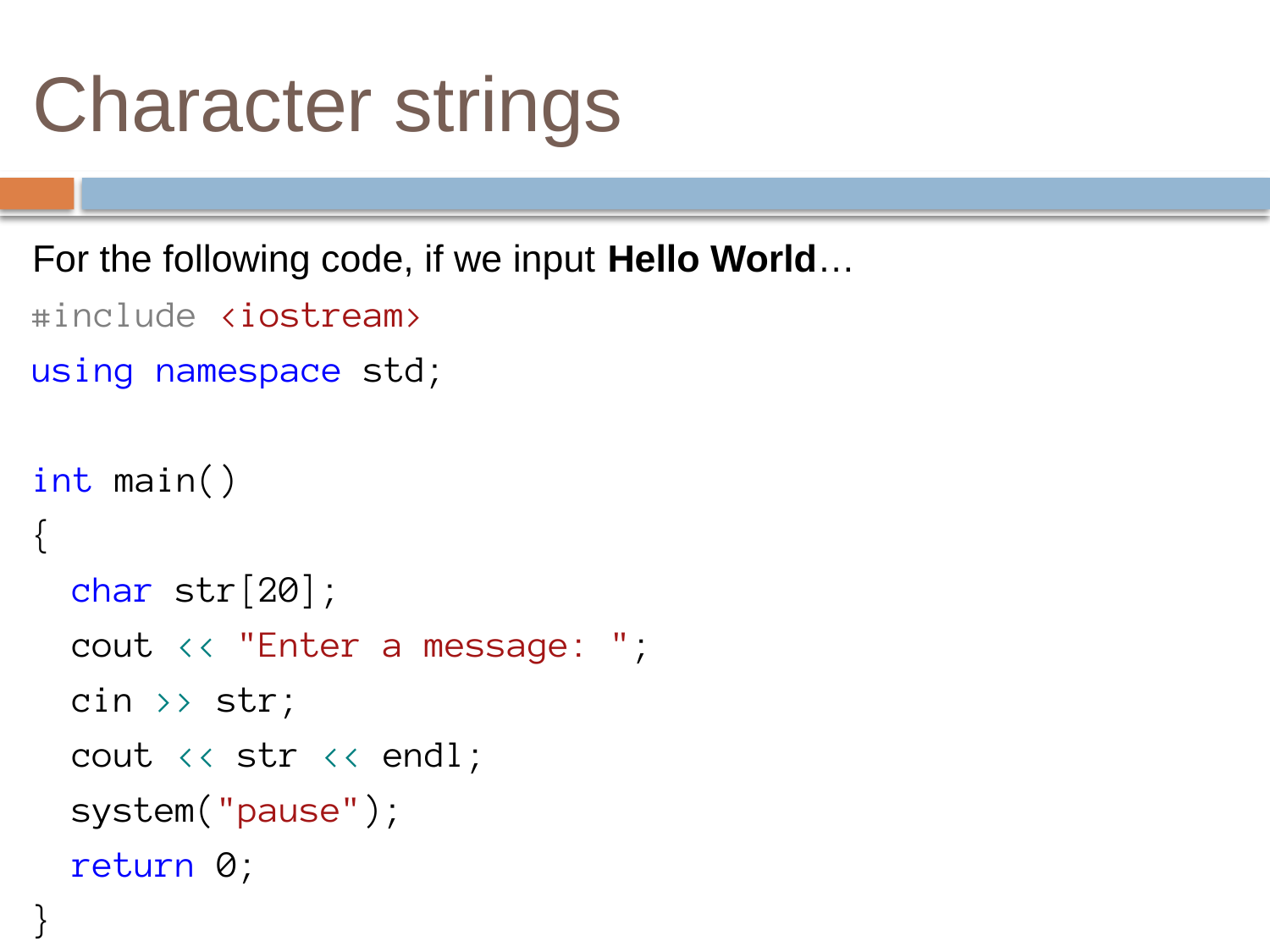

# Character strings
For the following code, if we input Hello World…
#include <iostream>
using namespace std;

int main()
{
	char str[20];
	cout << "Enter a message: ";
	cin >> str;
	cout << str << endl;
	system("pause");
	return 0;
}